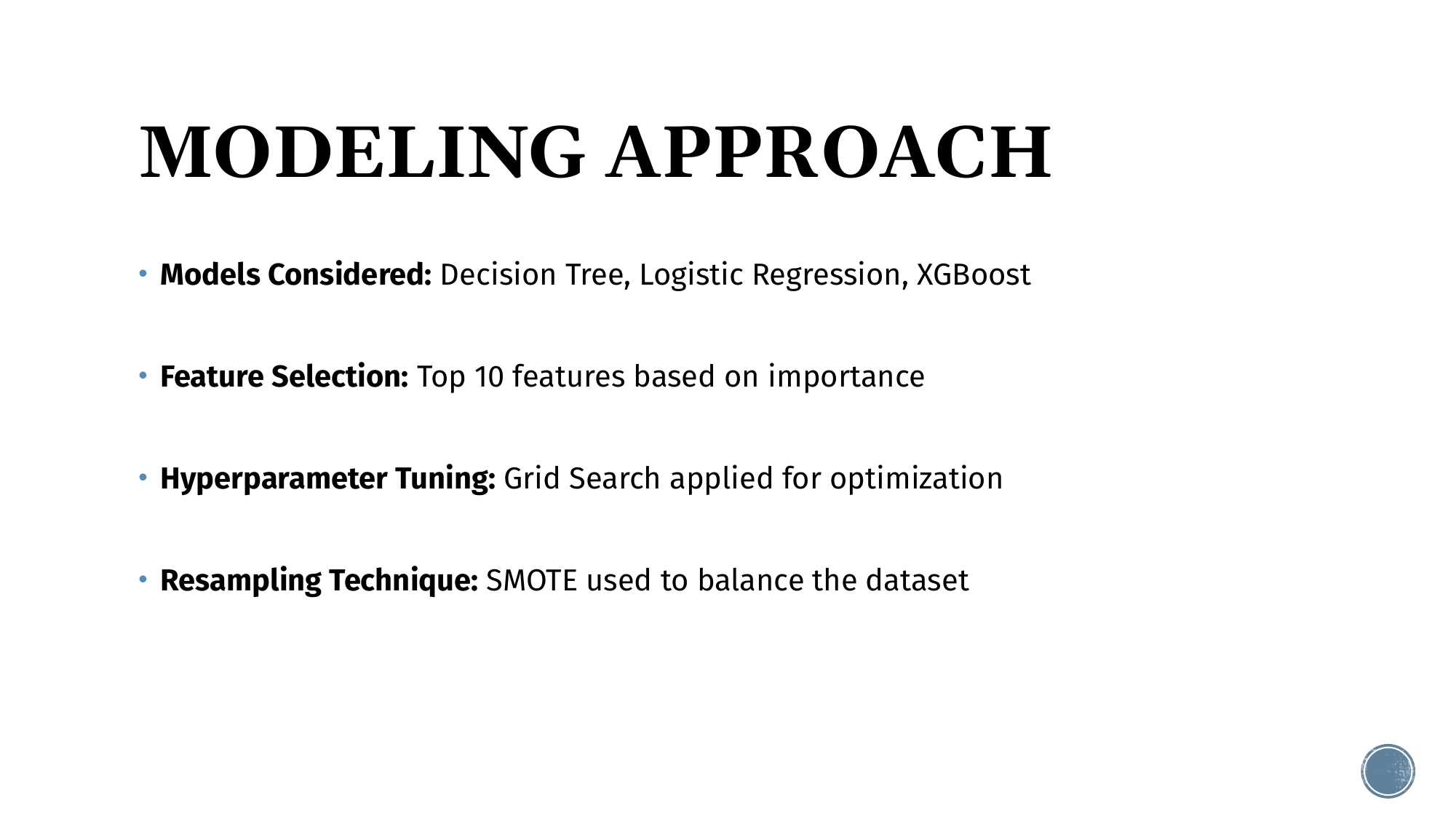

# MODELING APPROACH
Models Considered: Decision Tree, Logistic Regression, XGBoost

Feature Selection: Top 10 features based on importance

Hyperparameter Tuning: Grid Search applied for optimization

Resampling Technique: SMOTE used to balance the dataset